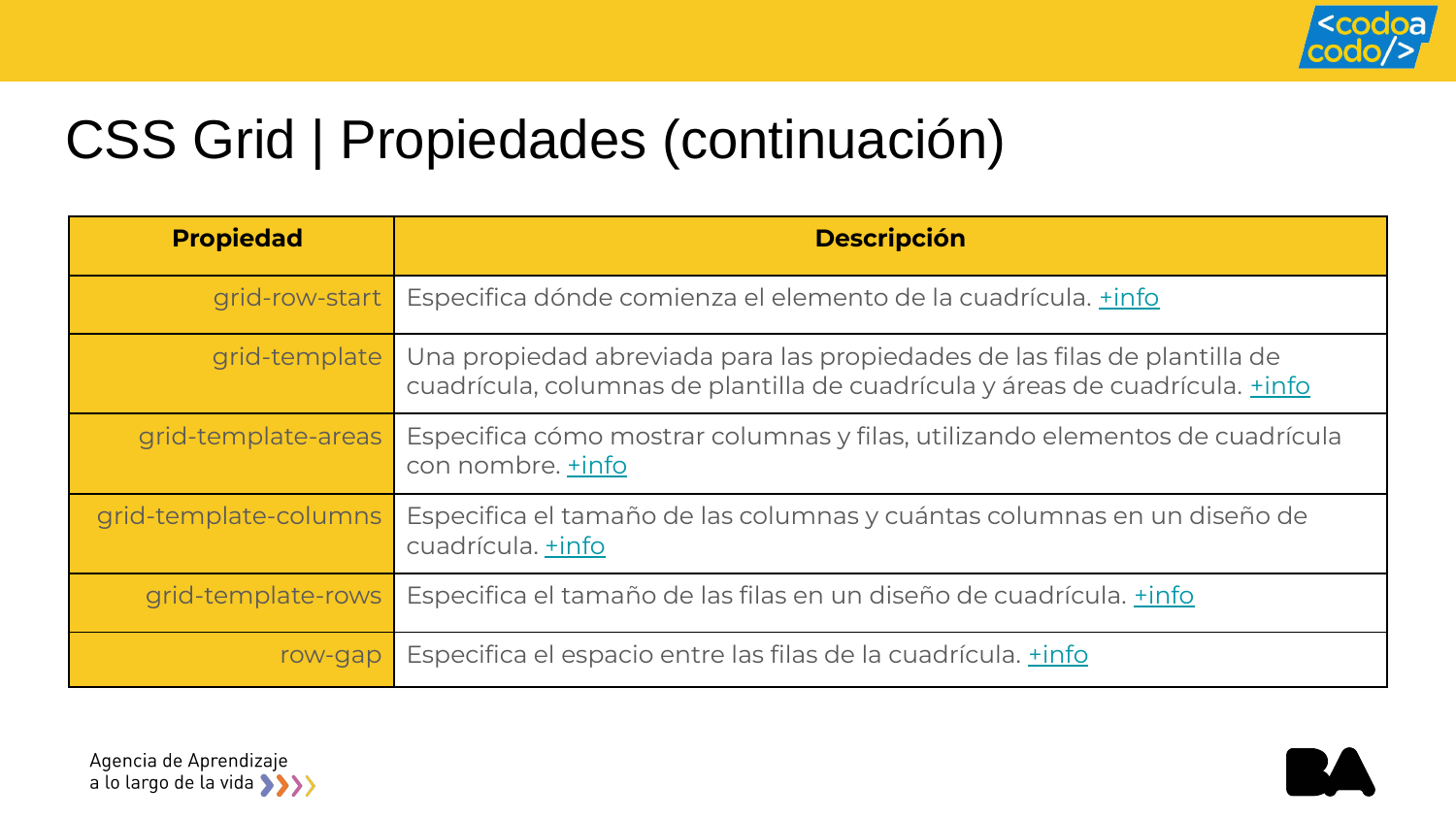

# CSS Grid | Propiedades (continuación)

| Propiedad | Descripción |
| --- | --- |
| grid-row-start | Especifica dónde comienza el elemento de la cuadrícula. +info |
| grid-template | Una propiedad abreviada para las propiedades de las filas de plantilla de cuadrícula, columnas de plantilla de cuadrícula y áreas de cuadrícula. +info |
| grid-template-areas | Especifica cómo mostrar columnas y filas, utilizando elementos de cuadrícula con nombre. +info |
| grid-template-columns | Especifica el tamaño de las columnas y cuántas columnas en un diseño de cuadrícula. +info |
| grid-template-rows | Especifica el tamaño de las filas en un diseño de cuadrícula. +info |
| row-gap | Especifica el espacio entre las filas de la cuadrícula. +info |